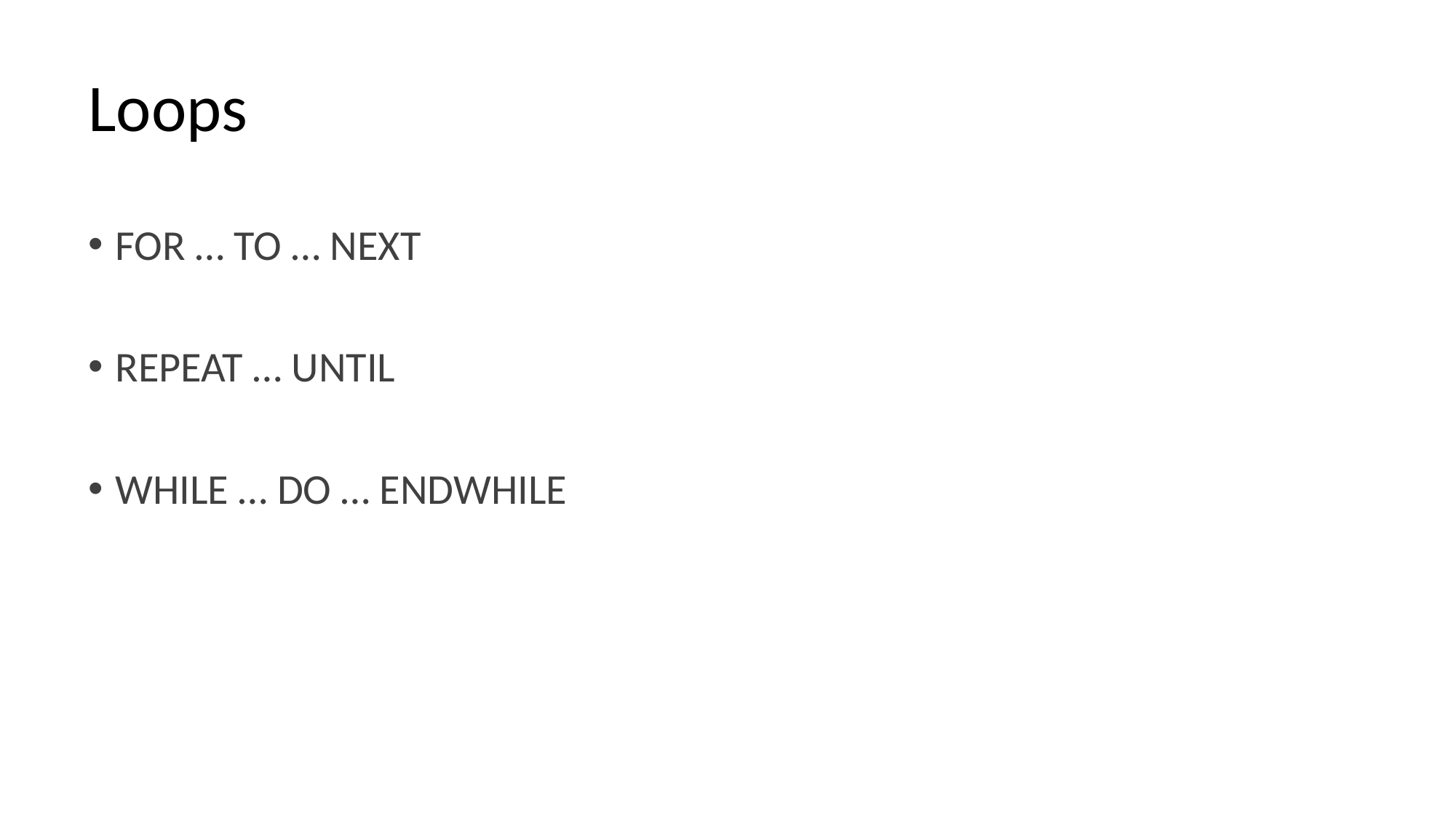

# Loops
FOR … TO … NEXT

REPEAT … UNTIL

WHILE … DO … ENDWHILE